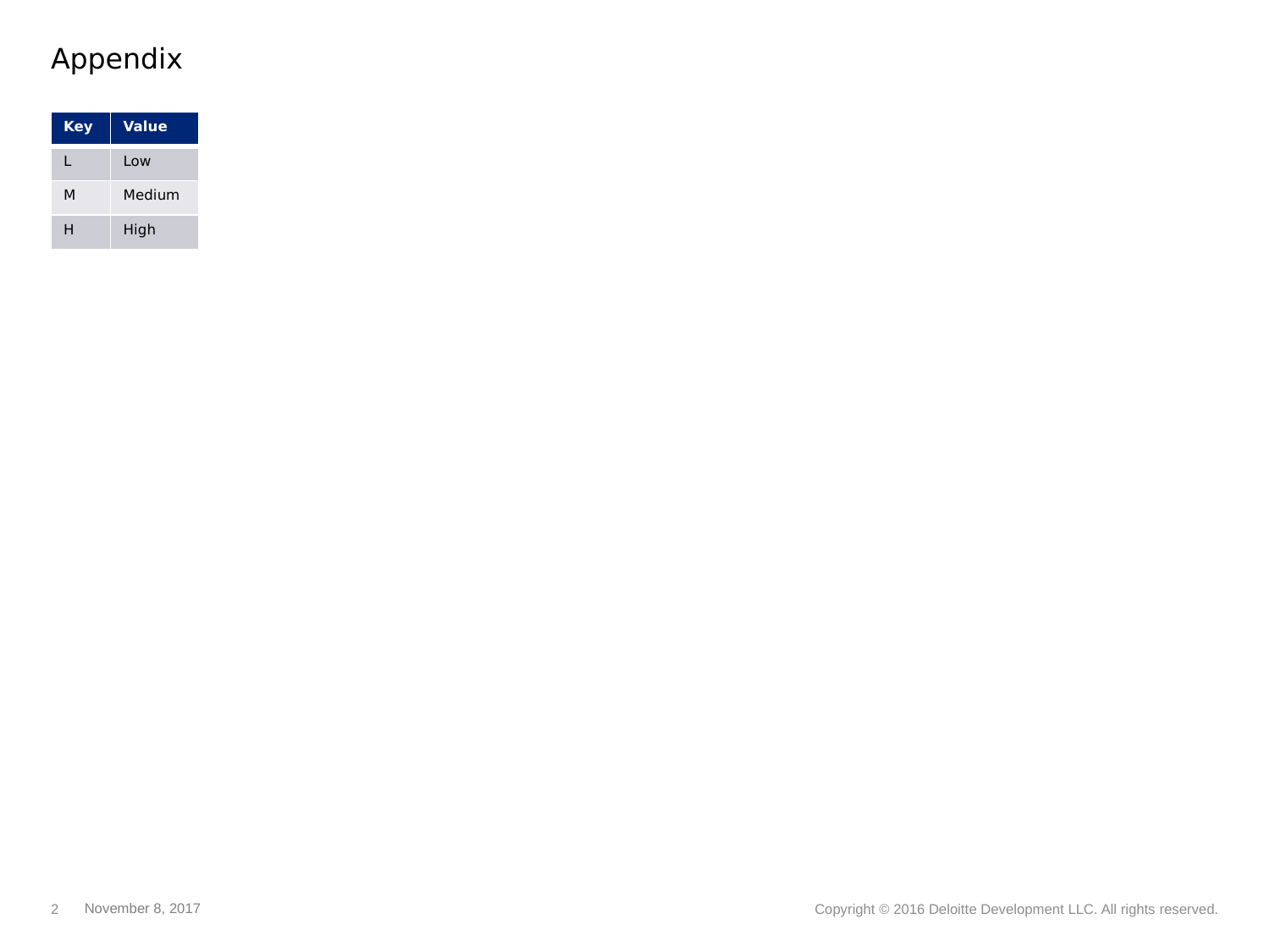

# Appendix
| Key | Value |
| --- | --- |
| L | Low |
| M | Medium |
| H | High |